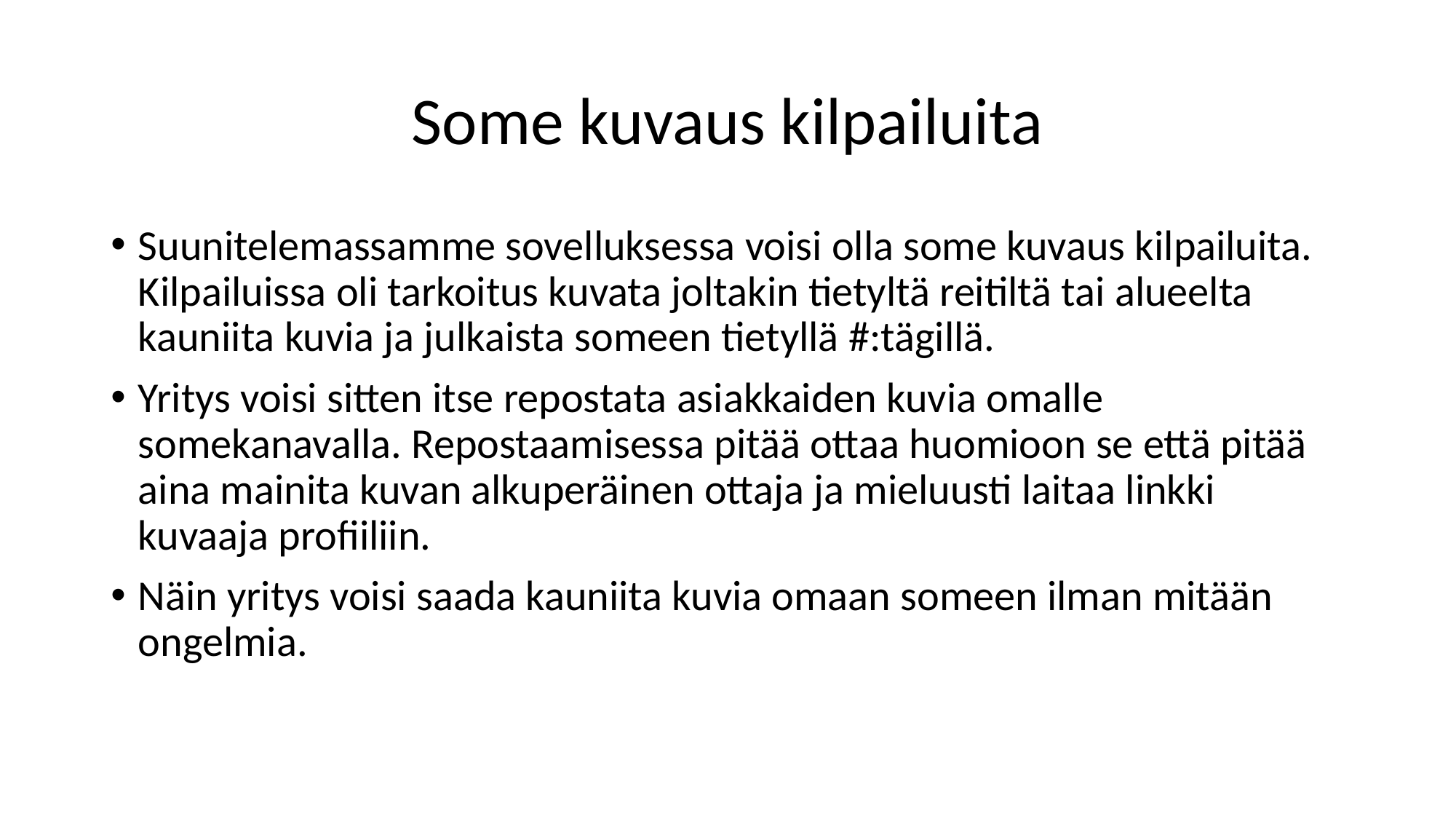

# Some kuvaus kilpailuita
Suunitelemassamme sovelluksessa voisi olla some kuvaus kilpailuita. Kilpailuissa oli tarkoitus kuvata joltakin tietyltä reitiltä tai alueelta kauniita kuvia ja julkaista someen tietyllä #:tägillä.
Yritys voisi sitten itse repostata asiakkaiden kuvia omalle somekanavalla. Repostaamisessa pitää ottaa huomioon se että pitää aina mainita kuvan alkuperäinen ottaja ja mieluusti laitaa linkki kuvaaja profiiliin.
Näin yritys voisi saada kauniita kuvia omaan someen ilman mitään ongelmia.